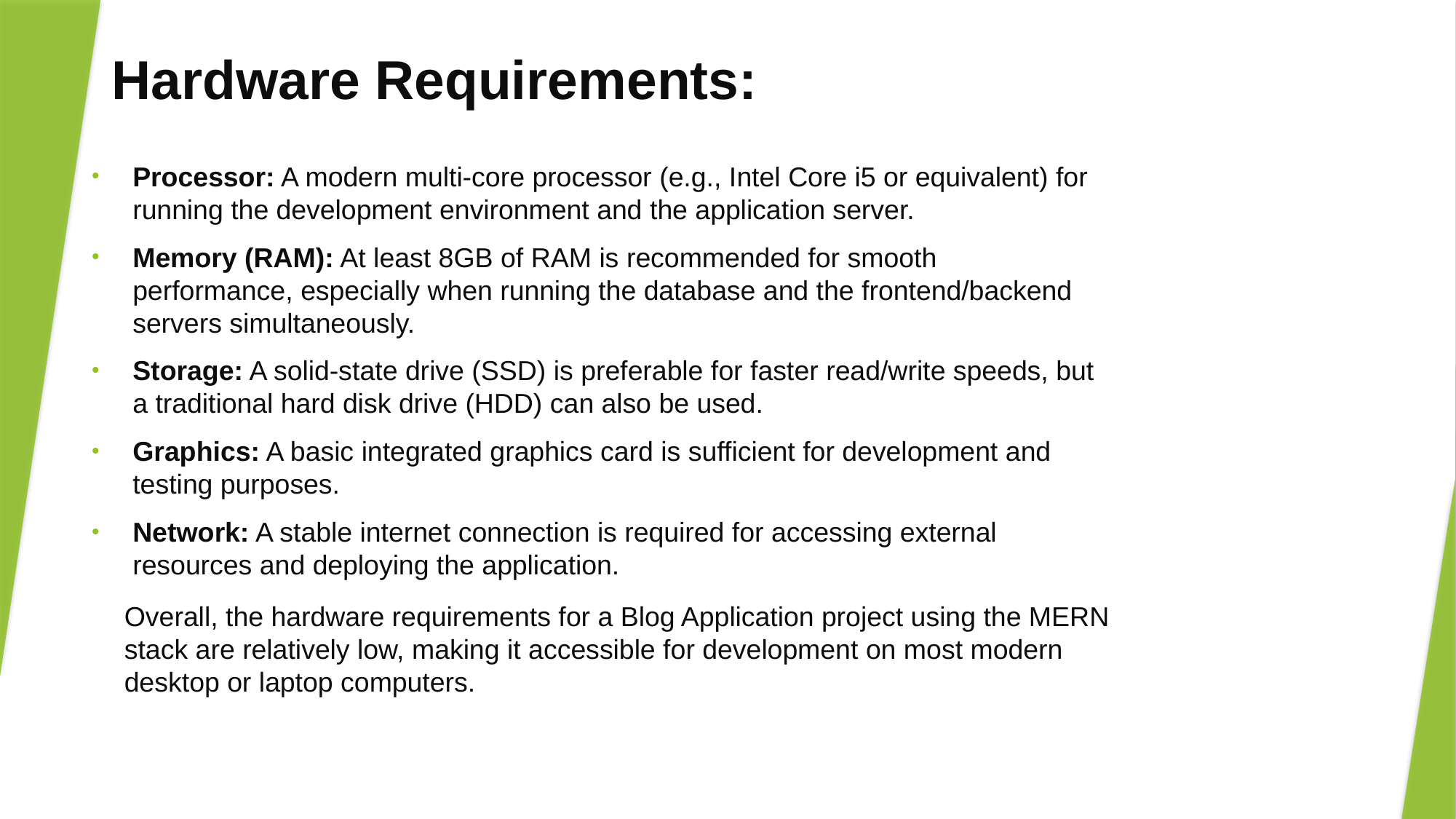

# Hardware Requirements:
Processor: A modern multi-core processor (e.g., Intel Core i5 or equivalent) for running the development environment and the application server.
Memory (RAM): At least 8GB of RAM is recommended for smooth performance, especially when running the database and the frontend/backend servers simultaneously.
Storage: A solid-state drive (SSD) is preferable for faster read/write speeds, but a traditional hard disk drive (HDD) can also be used.
Graphics: A basic integrated graphics card is sufficient for development and testing purposes.
Network: A stable internet connection is required for accessing external resources and deploying the application.

Overall, the hardware requirements for a Blog Application project using the MERN stack are relatively low, making it accessible for development on most modern desktop or laptop computers.